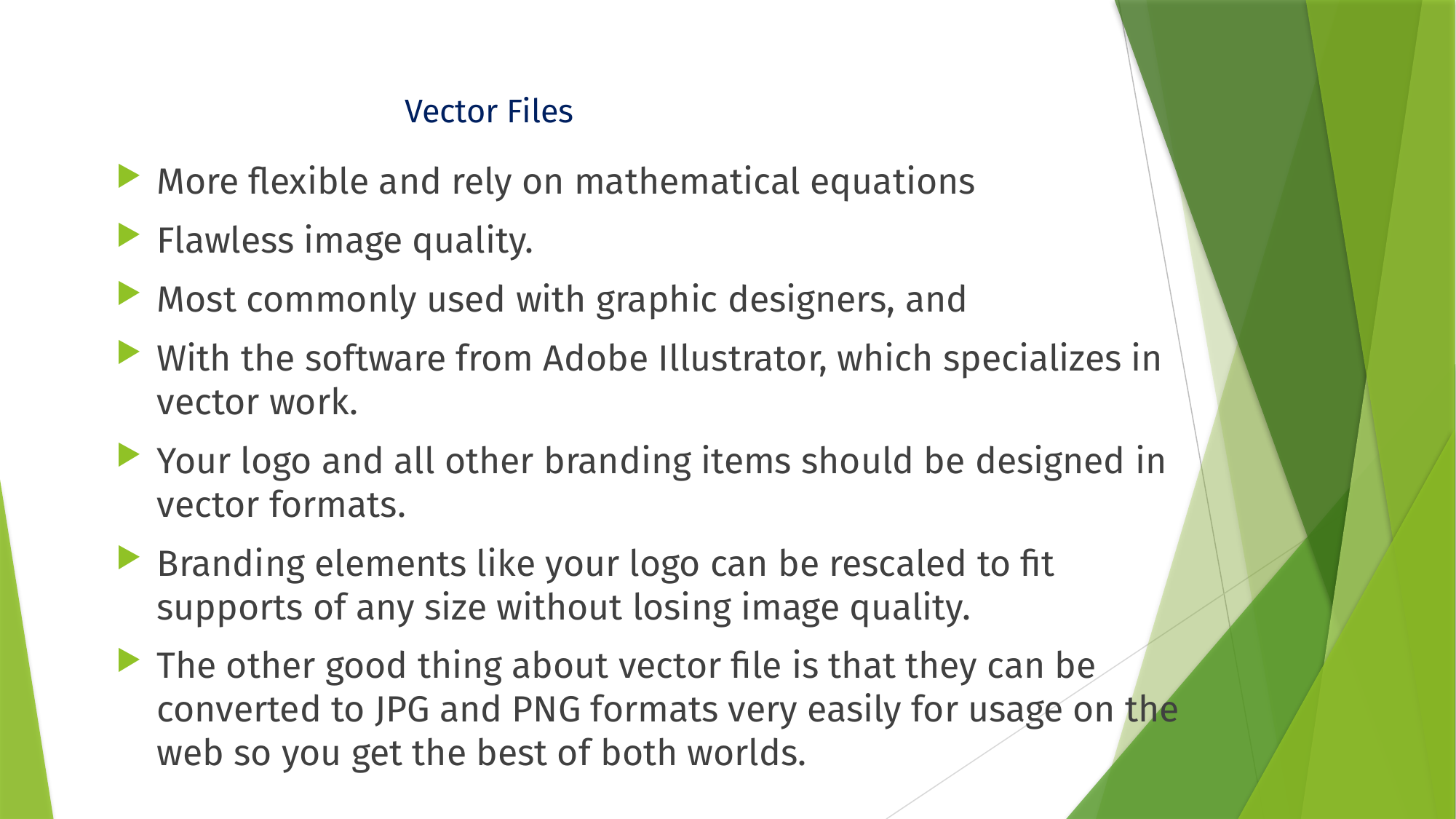

# Vector Files
More flexible and rely on mathematical equations
Flawless image quality.
Most commonly used with graphic designers, and
With the software from Adobe Illustrator, which specializes in vector work.
Your logo and all other branding items should be designed in vector formats.
Branding elements like your logo can be rescaled to fit supports of any size without losing image quality.
The other good thing about vector file is that they can be converted to JPG and PNG formats very easily for usage on the web so you get the best of both worlds.